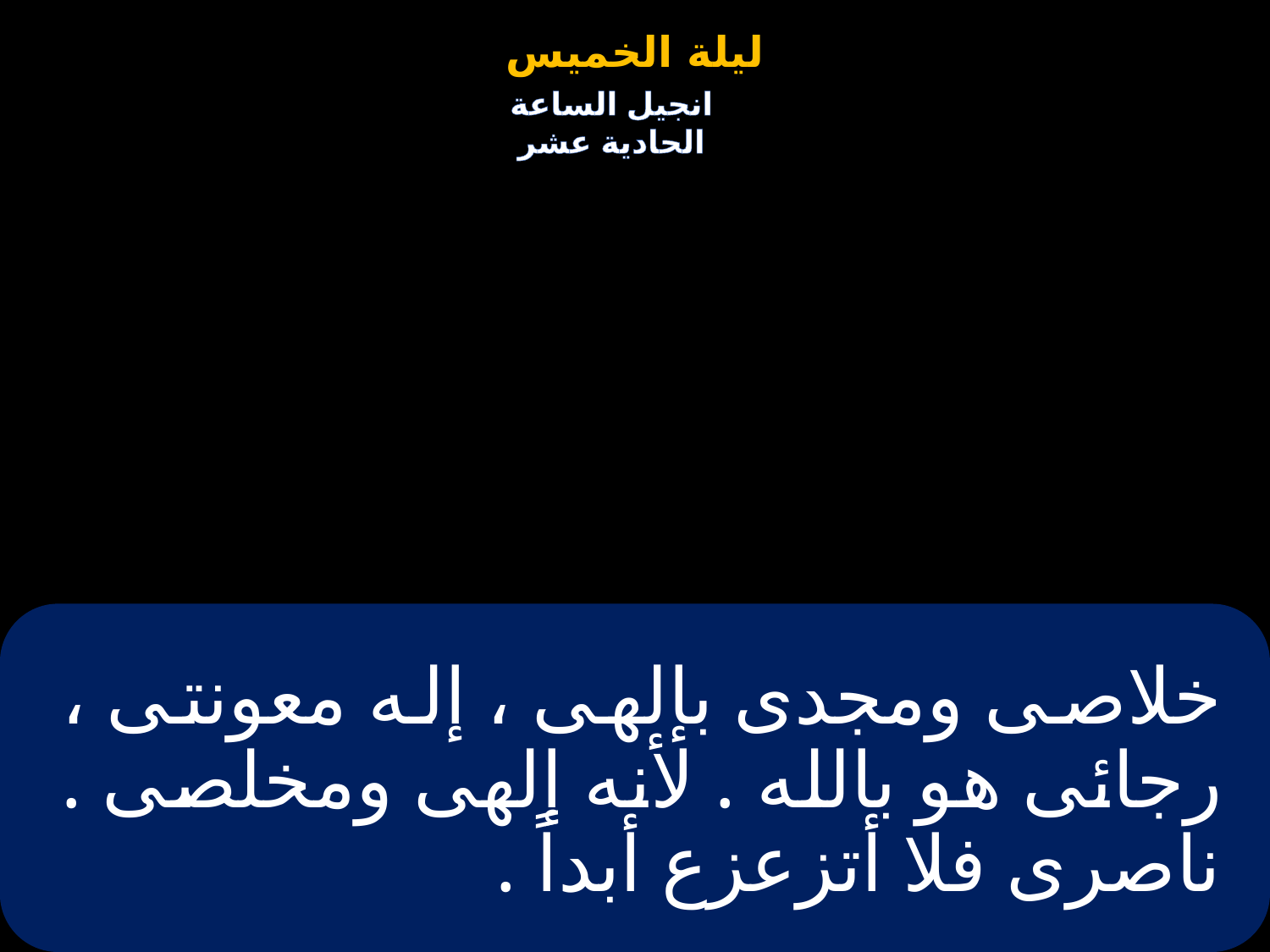

# خلاصى ومجدى بإلهى ، إله معونتى ، رجائى هو بالله . لأنه إلهى ومخلصى . ناصرى فلا أتزعزع أبداً .